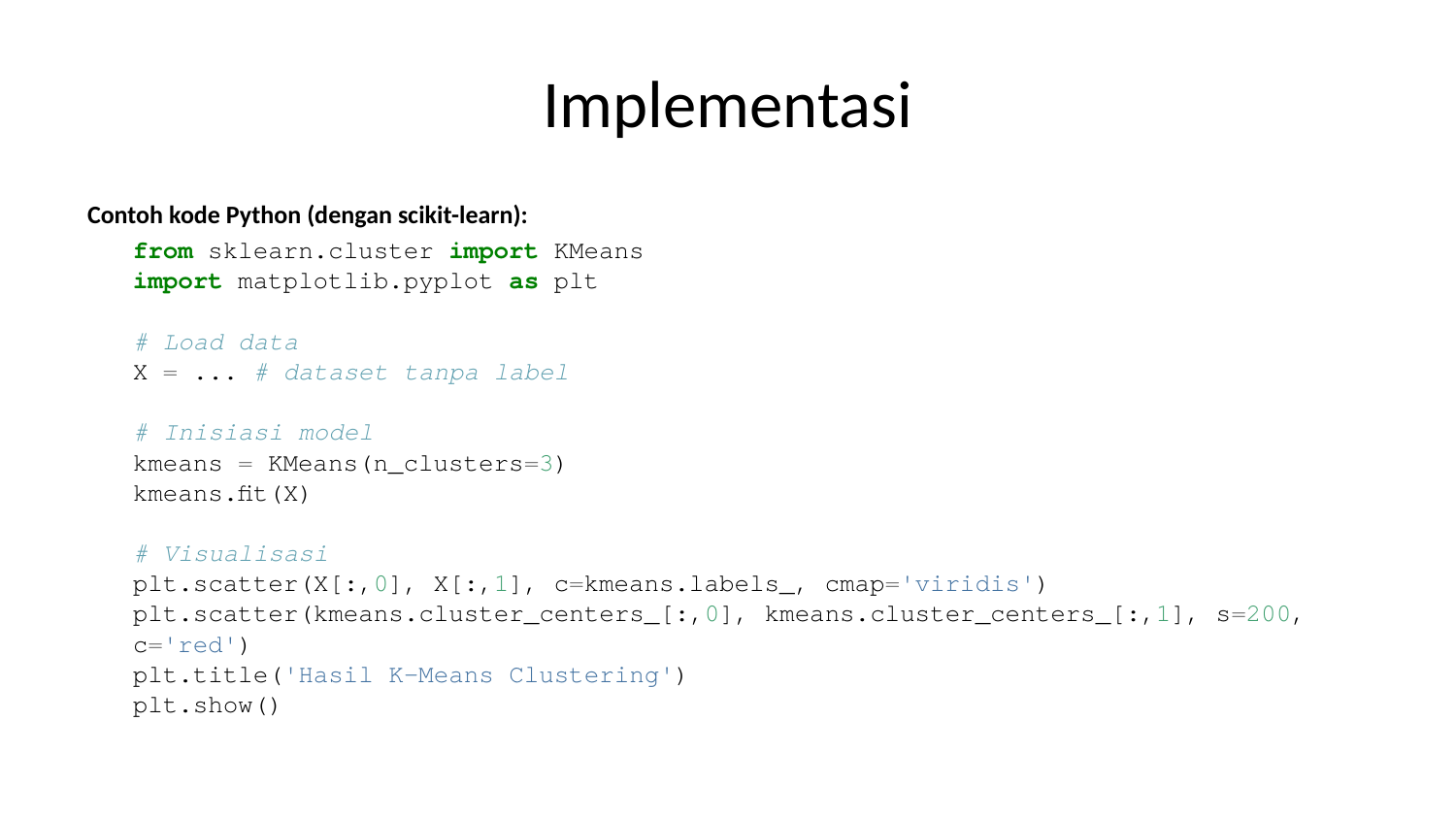

# Implementasi
Contoh kode Python (dengan scikit-learn):
from sklearn.cluster import KMeans
import matplotlib.pyplot as plt
# Load data
X = ... # dataset tanpa label
# Inisiasi model
kmeans = KMeans(n_clusters=3)
kmeans.fit(X)
# Visualisasi
plt.scatter(X[:,0], X[:,1], c=kmeans.labels_, cmap='viridis')
plt.scatter(kmeans.cluster_centers_[:,0], kmeans.cluster_centers_[:,1], s=200, c='red')
plt.title('Hasil K-Means Clustering')
plt.show()